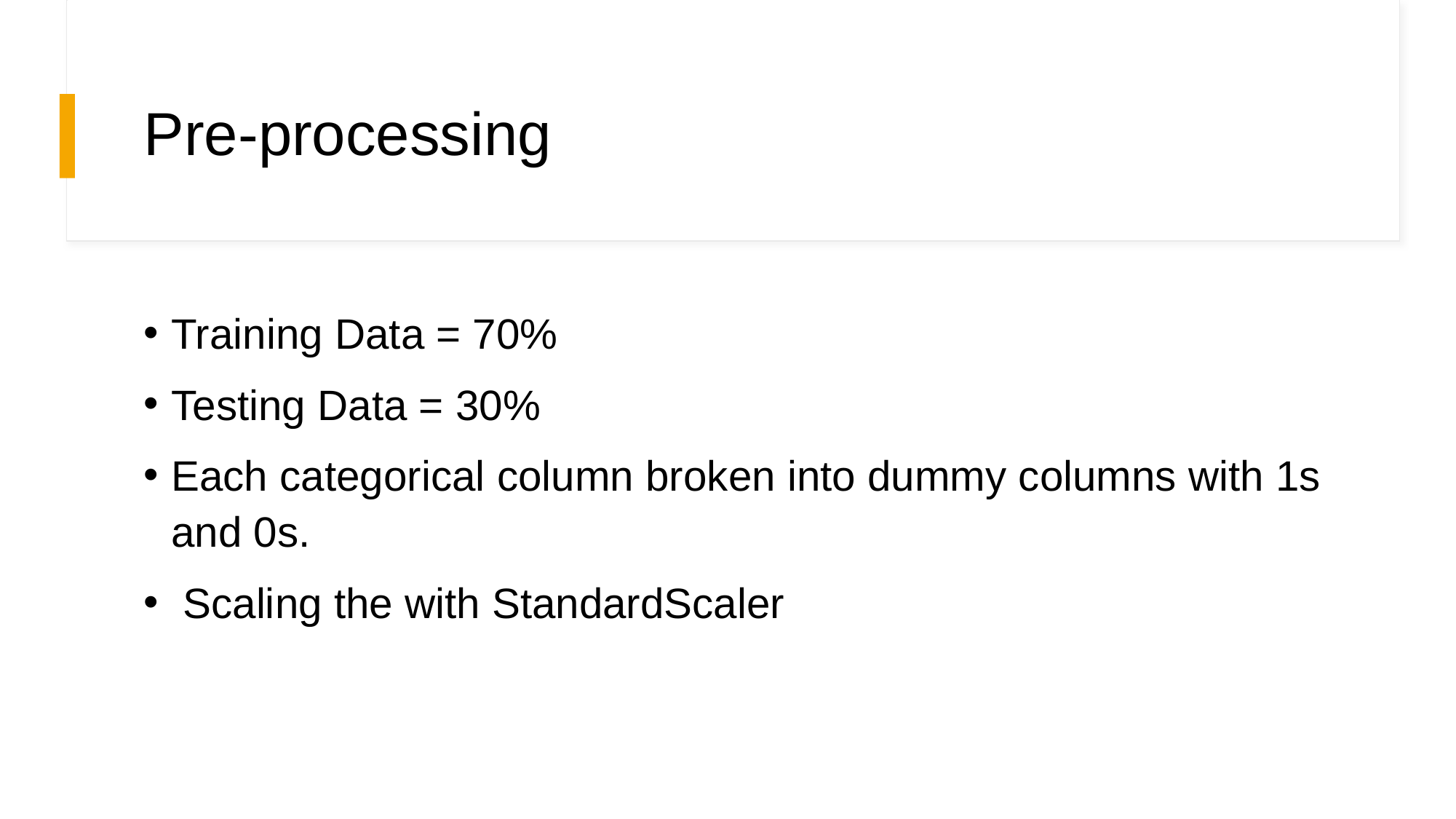

# Pre-processing
Training Data = 70%
Testing Data = 30%
Each categorical column broken into dummy columns with 1s and 0s.
 Scaling the with StandardScaler